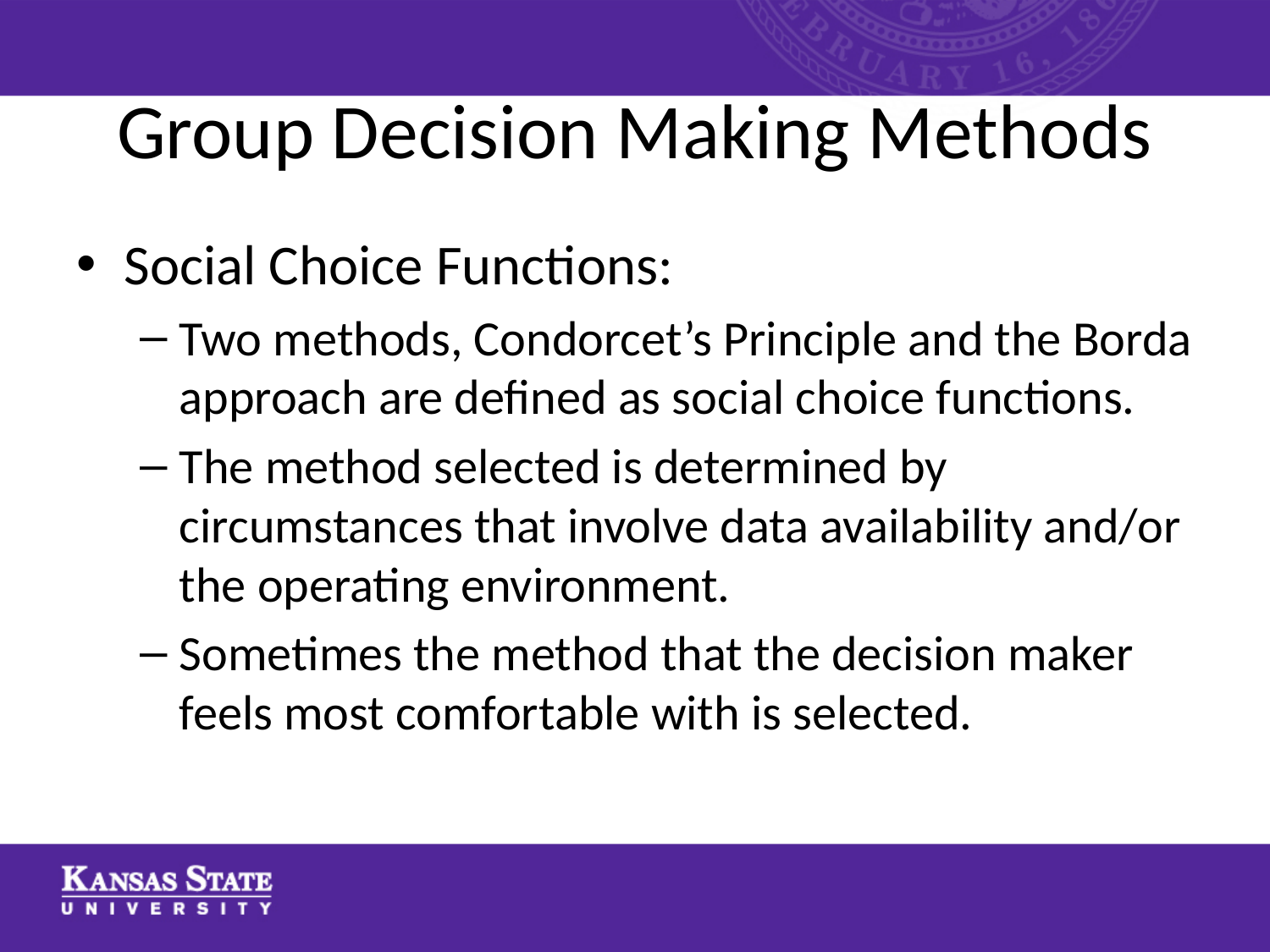

# Group Decision Making Methods
Social Choice Functions:
Two methods, Condorcet’s Principle and the Borda approach are defined as social choice functions.
The method selected is determined by circumstances that involve data availability and/or the operating environment.
Sometimes the method that the decision maker feels most comfortable with is selected.